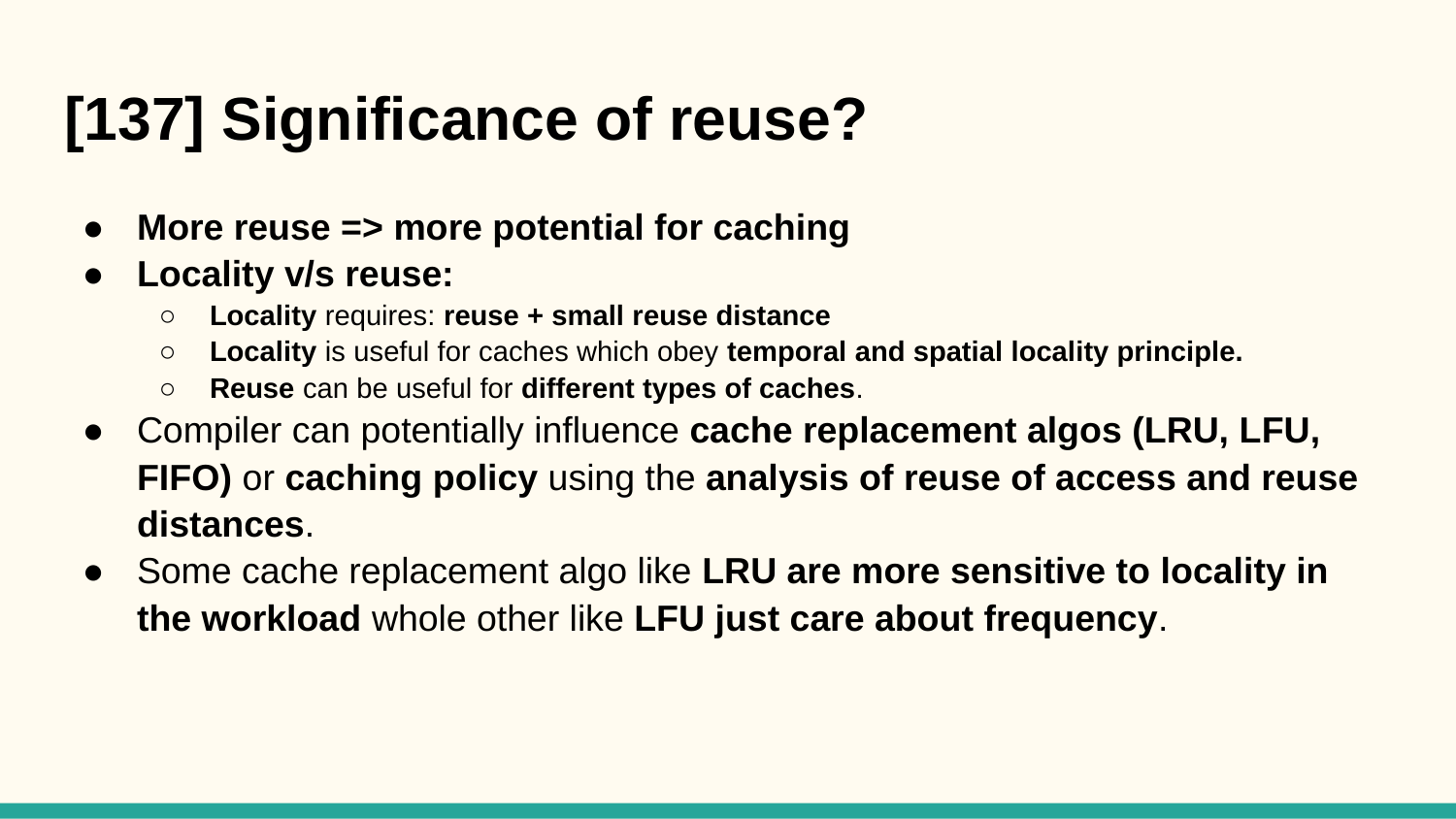

# [137] Significance of reuse?
More reuse => more potential for caching
Locality v/s reuse:
Locality requires: reuse + small reuse distance
Locality is useful for caches which obey temporal and spatial locality principle.
Reuse can be useful for different types of caches.
Compiler can potentially influence cache replacement algos (LRU, LFU, FIFO) or caching policy using the analysis of reuse of access and reuse distances.
Some cache replacement algo like LRU are more sensitive to locality in the workload whole other like LFU just care about frequency.